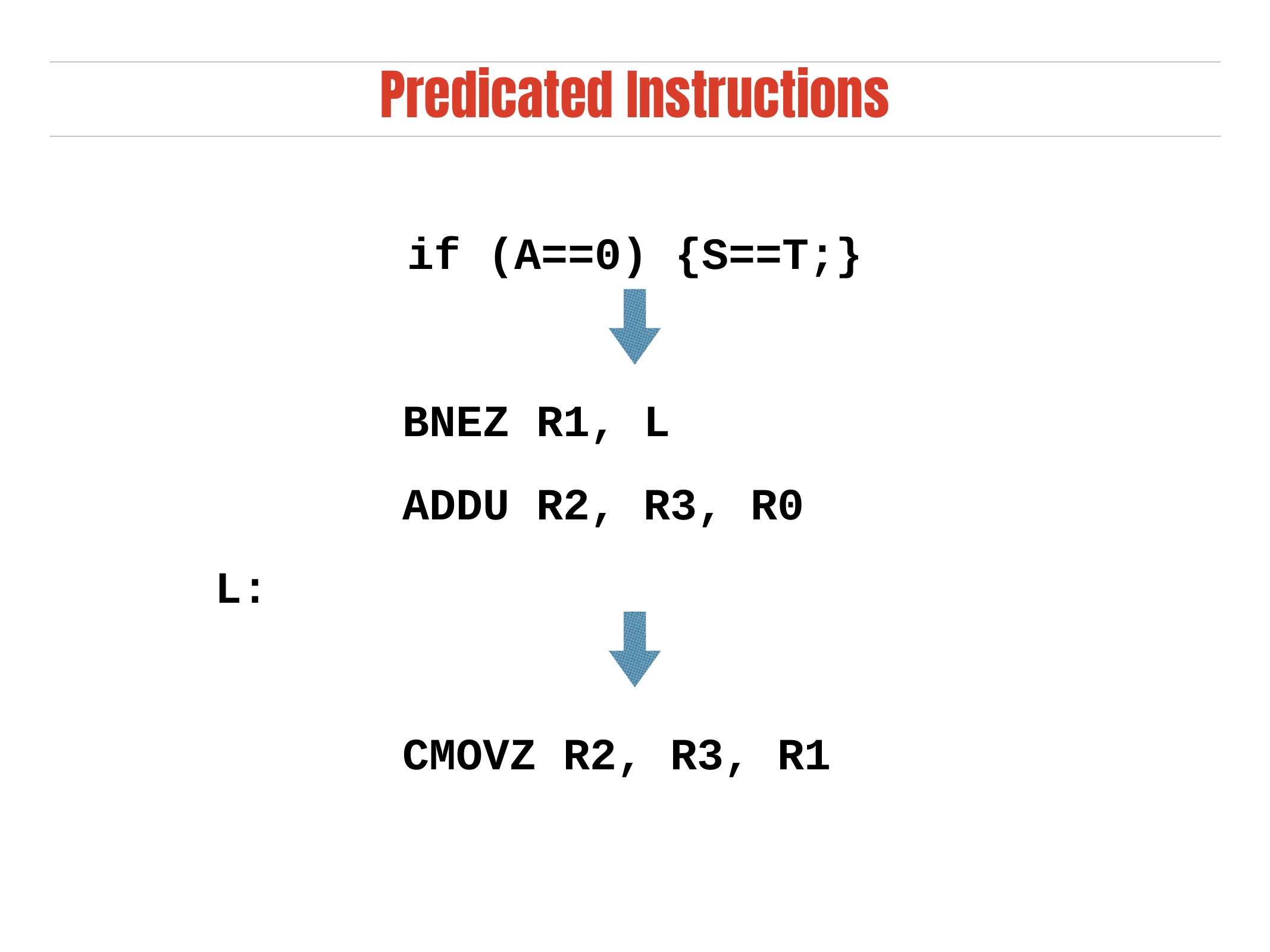

# Predicated Instructions

if (A==0) {S==T;}

             BNEZ R1, L
             ADDU R2, R3, R0
      L:

             CMOVZ R2, R3, R1